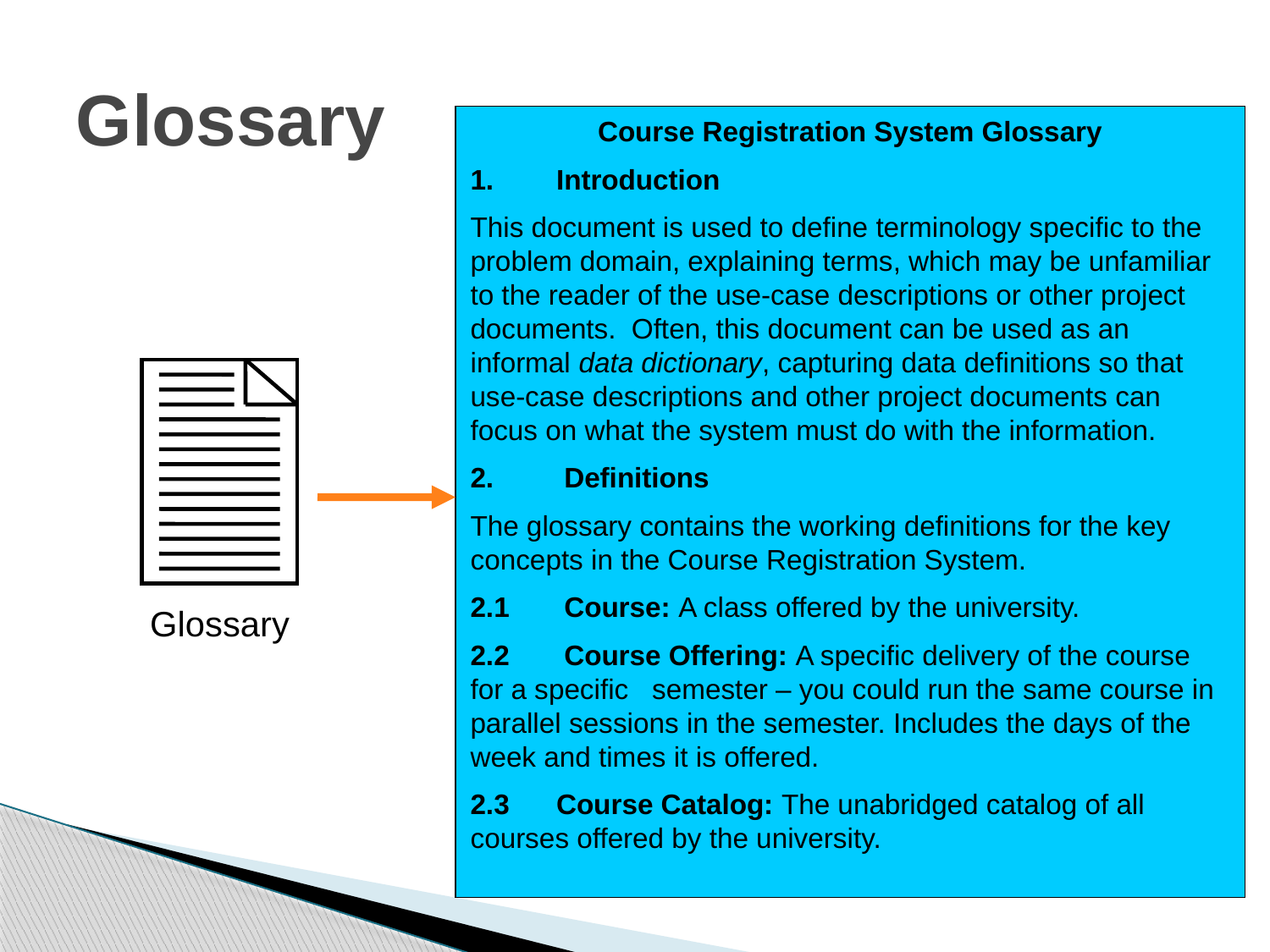

# Glossary
Course Registration System Glossary
1.        Introduction
This document is used to define terminology specific to the problem domain, explaining terms, which may be unfamiliar to the reader of the use-case descriptions or other project documents.  Often, this document can be used as an informal data dictionary, capturing data definitions so that use-case descriptions and other project documents can focus on what the system must do with the information.
2.         Definitions
The glossary contains the working definitions for the key concepts in the Course Registration System.
2.1       Course: A class offered by the university.
2.2       Course Offering: A specific delivery of the course for a specific   semester – you could run the same course in parallel sessions in the semester. Includes the days of the week and times it is offered.
2.3      Course Catalog: The unabridged catalog of all courses offered by the university.

Glossary